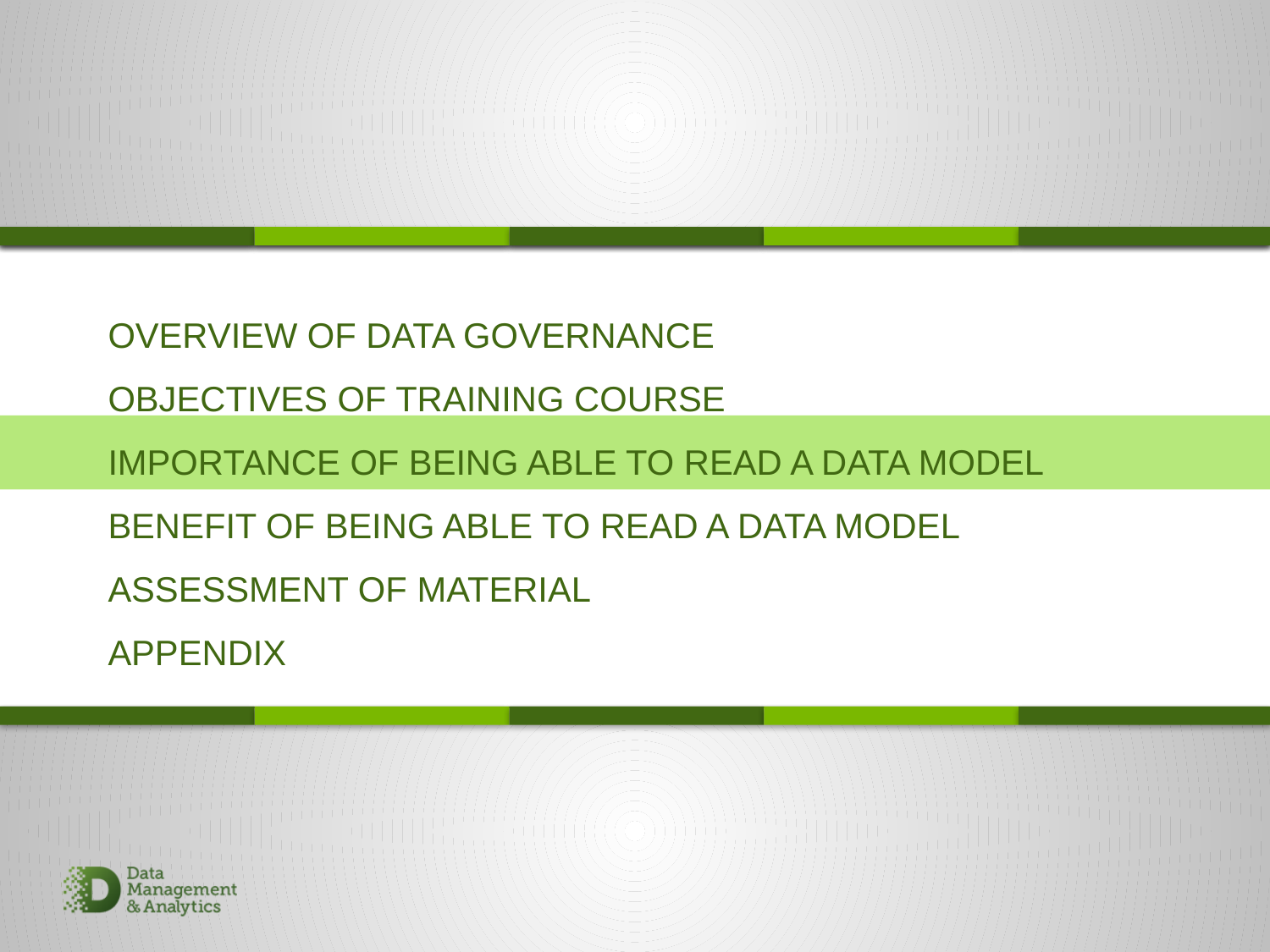

OVERVIEW OF DATA GOVERNANCE
OBJECTIVES OF TRAINING COURSE
IMPORTANCE OF BEING ABLE TO READ A DATA MODEL
BENEFIT OF BEING ABLE TO READ A DATA MODEL
ASSESSMENT OF MATERIAL
APPENDIX